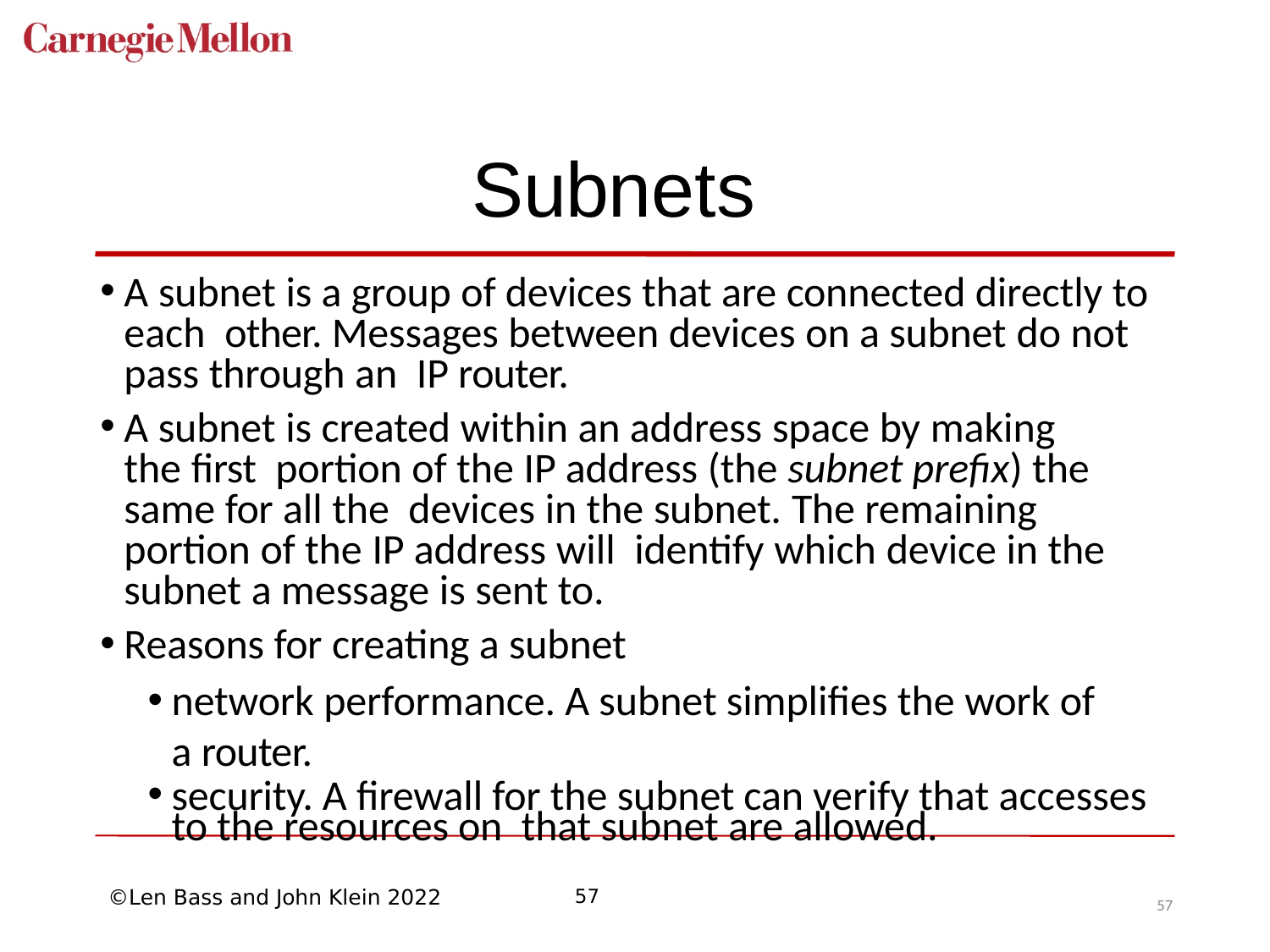

# Subnets
A subnet is a group of devices that are connected directly to each  other. Messages between devices on a subnet do not pass through an  IP router.
A subnet is created within an address space by making the first  portion of the IP address (the subnet prefix) the same for all the  devices in the subnet. The remaining portion of the IP address will  identify which device in the subnet a message is sent to.
Reasons for creating a subnet
network performance. A subnet simplifies the work of a router.
security. A firewall for the subnet can verify that accesses to the resources on  that subnet are allowed.
57